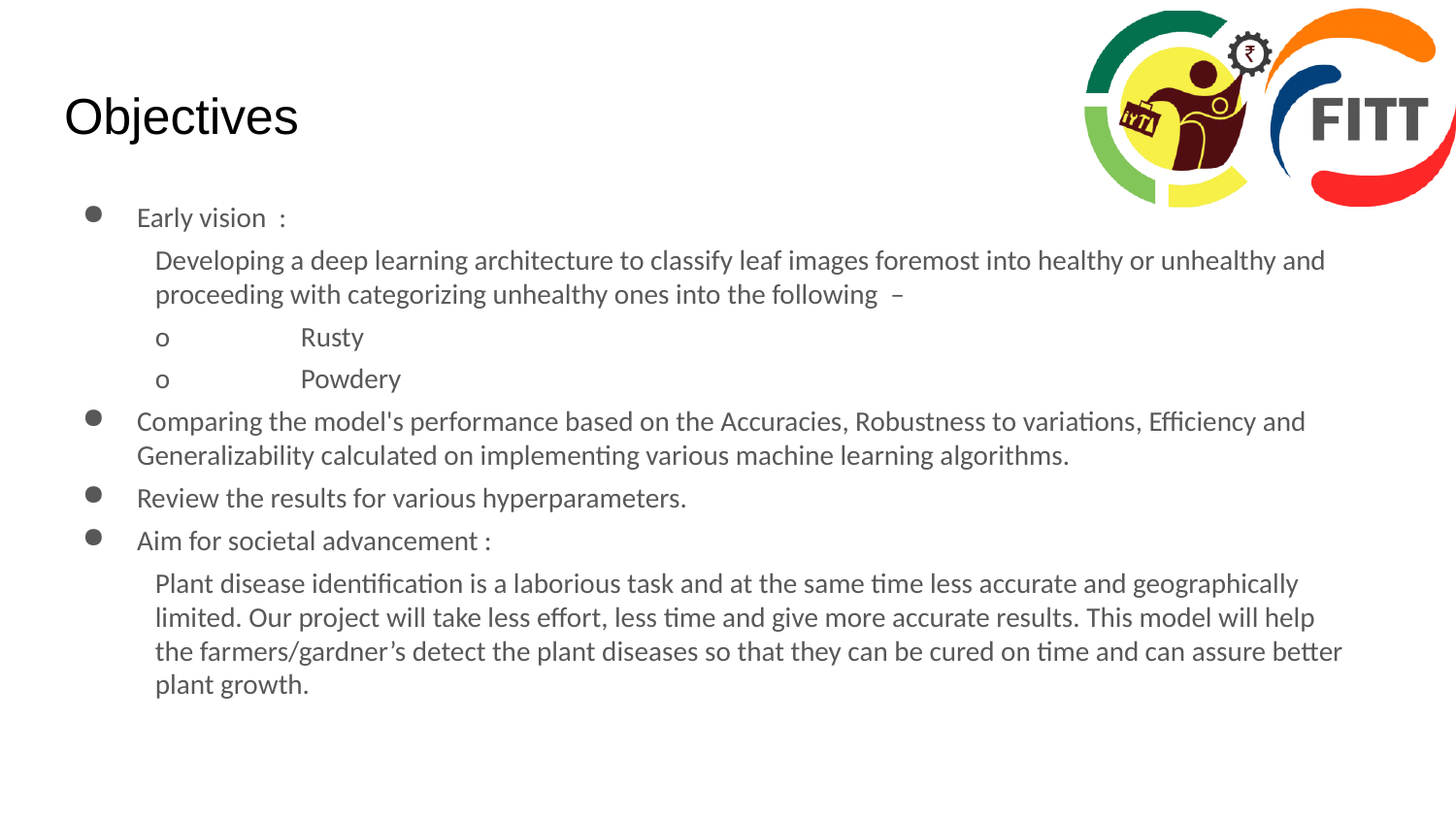

# Objectives
Early vision  :
Developing a deep learning architecture to classify leaf images foremost into healthy or unhealthy and proceeding with categorizing unhealthy ones into the following  –
o	Rusty
o	Powdery
Comparing the model's performance based on the Accuracies, Robustness to variations, Efficiency and Generalizability calculated on implementing various machine learning algorithms.
Review the results for various hyperparameters.
Aim for societal advancement :
Plant disease identification is a laborious task and at the same time less accurate and geographically limited. Our project will take less effort, less time and give more accurate results. This model will help the farmers/gardner’s detect the plant diseases so that they can be cured on time and can assure better plant growth.
12